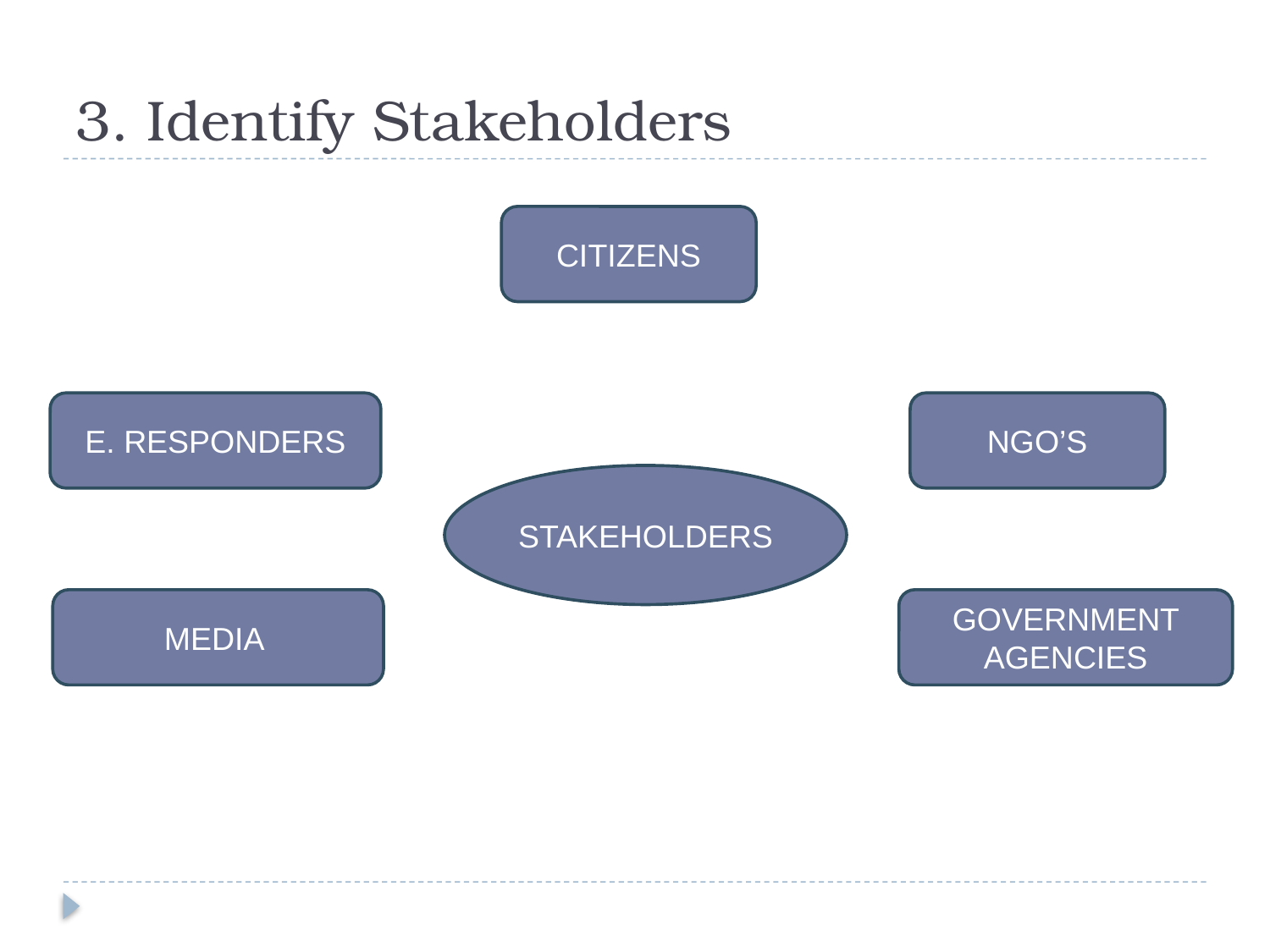

# 3. Identify Stakeholders
CITIZENS
E. RESPONDERS
NGO’S
STAKEHOLDERS
MEDIA
GOVERNMENT AGENCIES